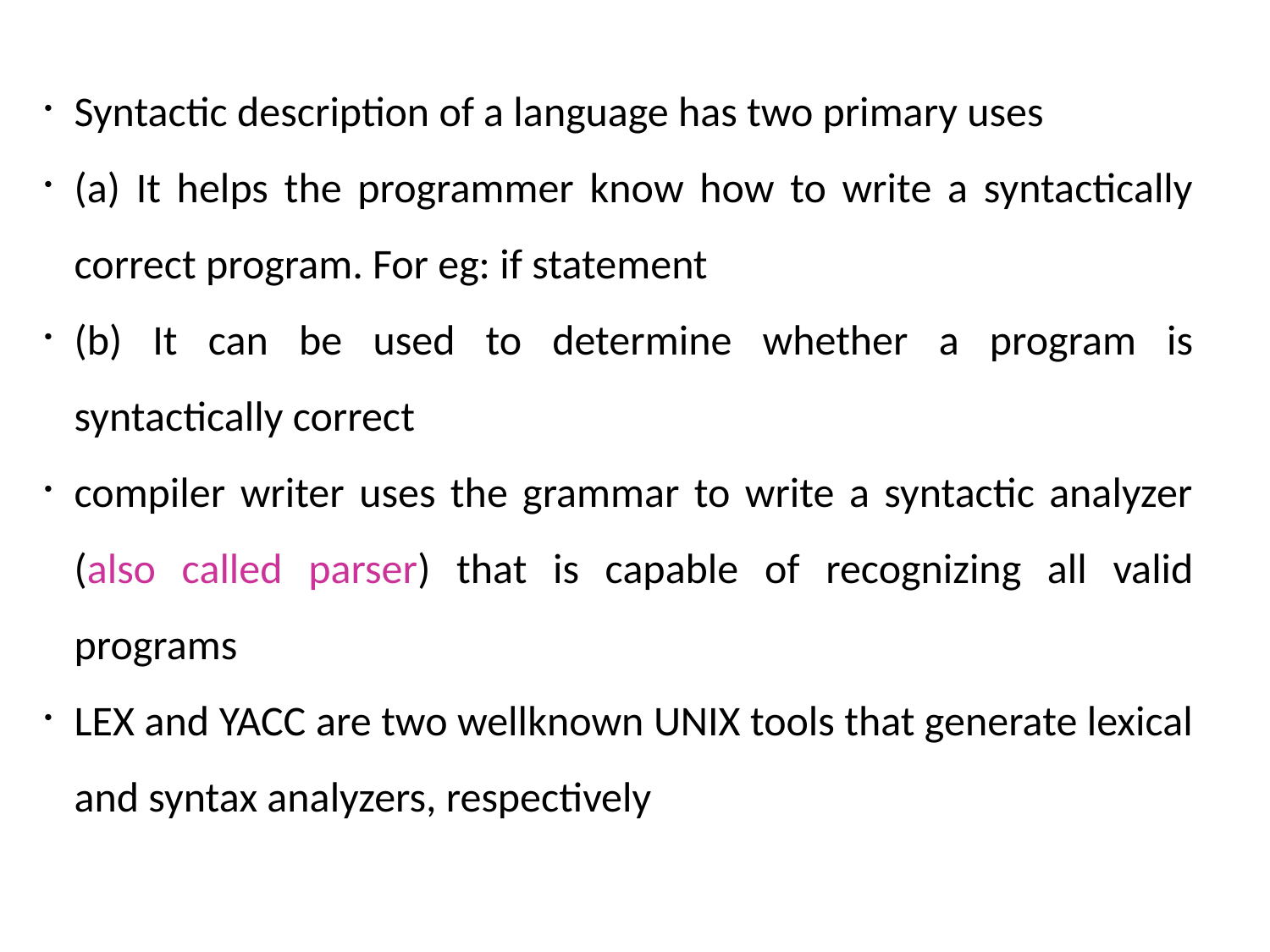

Syntactic description of a language has two primary uses
(a) It helps the programmer know how to write a syntactically correct program. For eg: if statement
(b) It can be used to determine whether a program is syntactically correct
compiler writer uses the grammar to write a syntactic analyzer (also called parser) that is capable of recognizing all valid programs
LEX and YACC are two wellknown UNIX tools that generate lexical and syntax analyzers, respectively